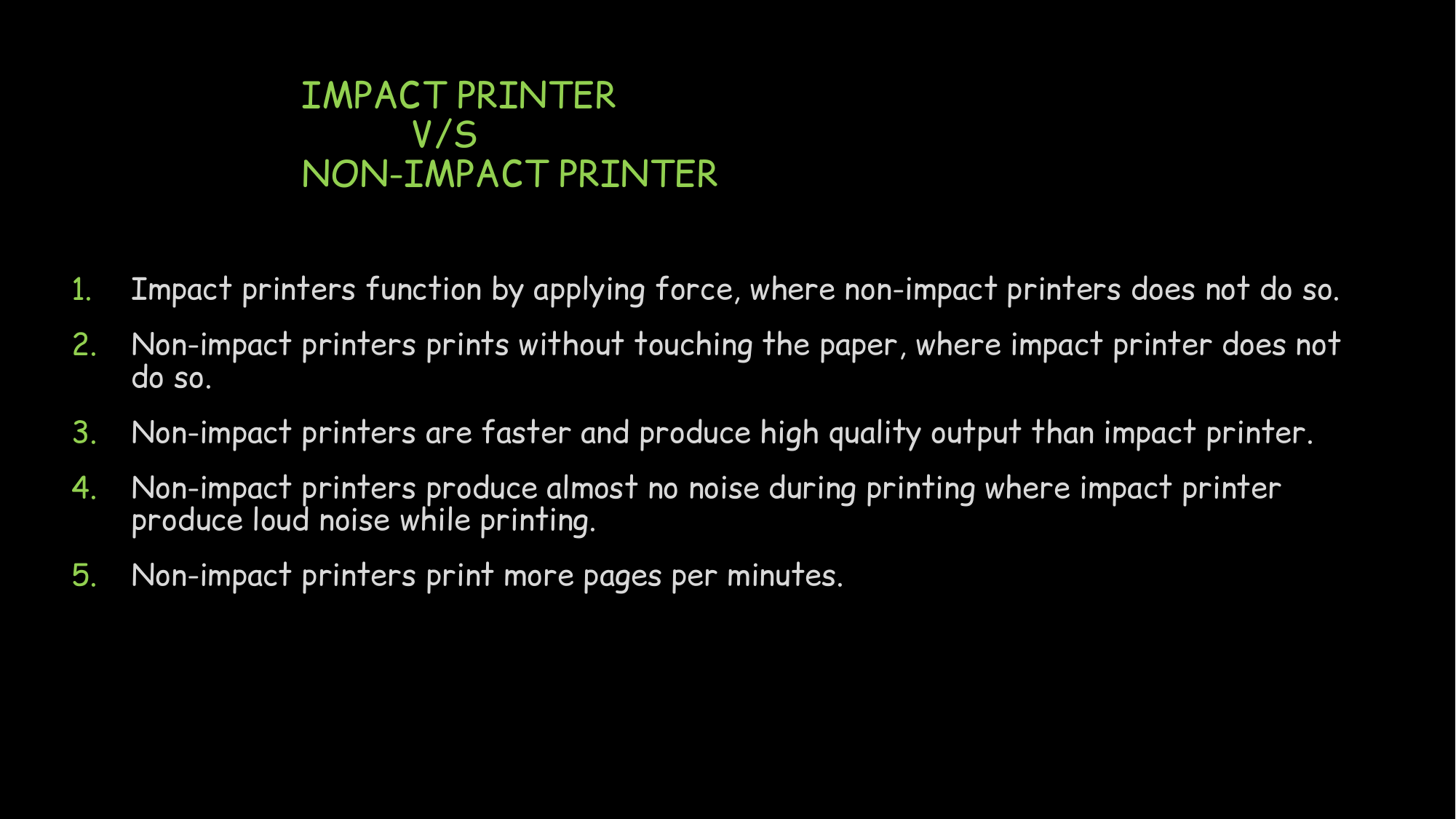

# IMPACT PRINTER V/S NON-IMPACT PRINTER

Impact printers function by applying force, where non-impact printers does not do so.
Non-impact printers prints without touching the paper, where impact printer does not do so.
Non-impact printers are faster and produce high quality output than impact printer.
Non-impact printers produce almost no noise during printing where impact printer produce loud noise while printing.
Non-impact printers print more pages per minutes.